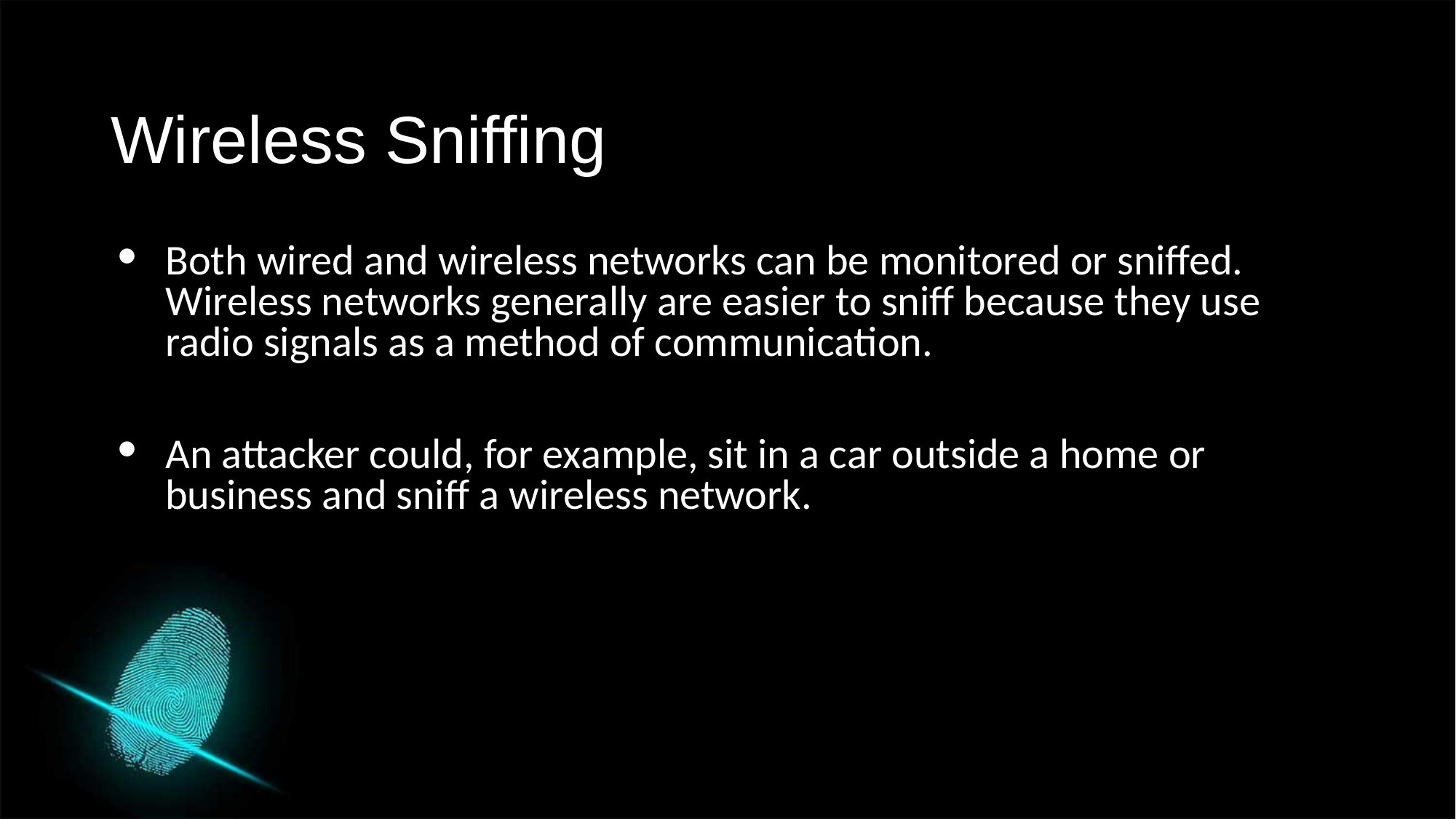

Wireless Sniffing
Both wired and wireless networks can be monitored or sniffed. Wireless networks generally are easier to sniff because they use radio signals as a method of communication.

An attacker could, for example, sit in a car outside a home or business and sniff a wireless network.